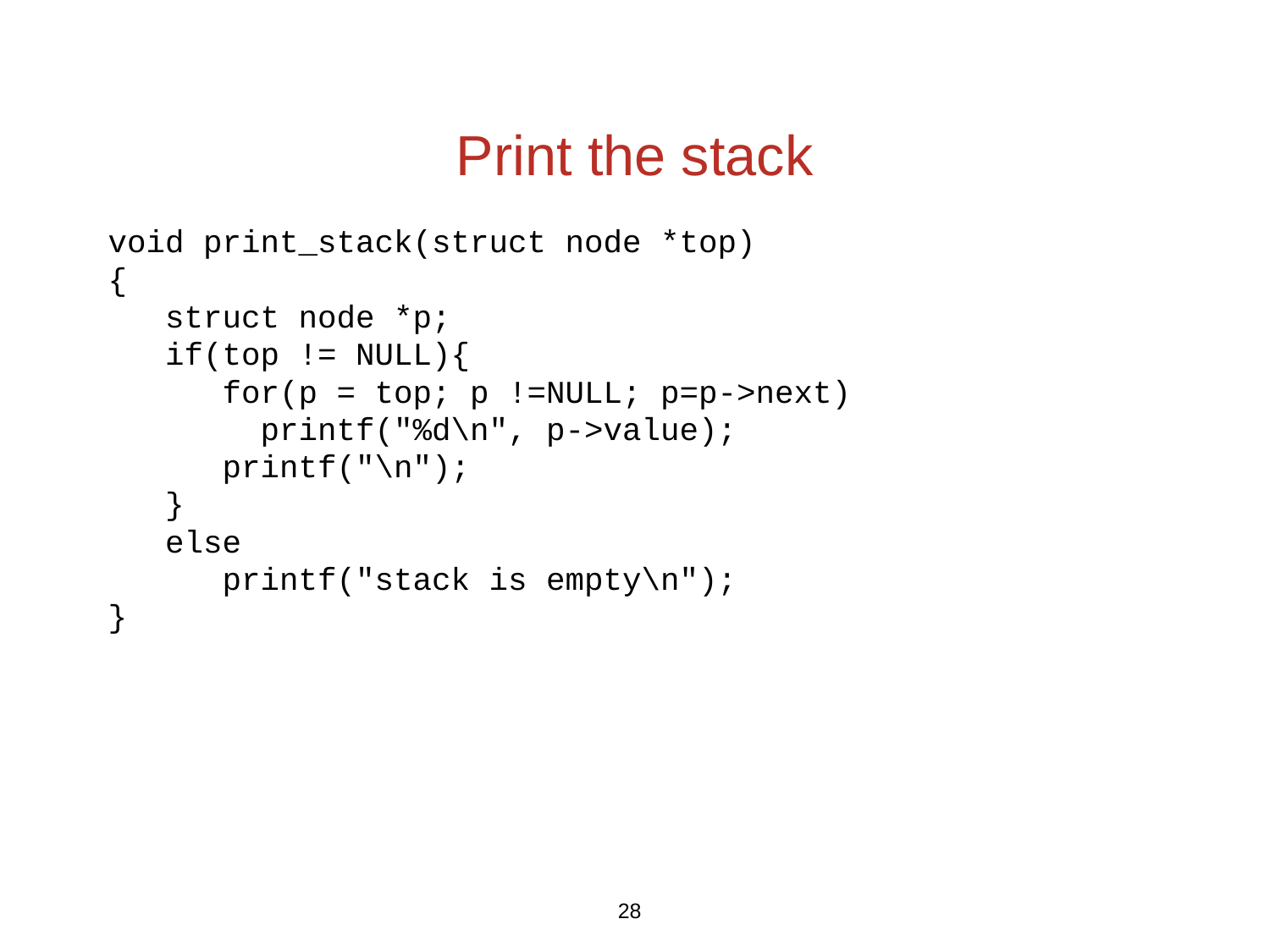

# Print the stack
void print_stack(struct node *top)
{
   struct node *p;
   if(top != NULL){
      for(p = top; p !=NULL; p=p->next)
        printf("%d\n", p->value);
      printf("\n");
   }
   else
      printf("stack is empty\n");
}

28